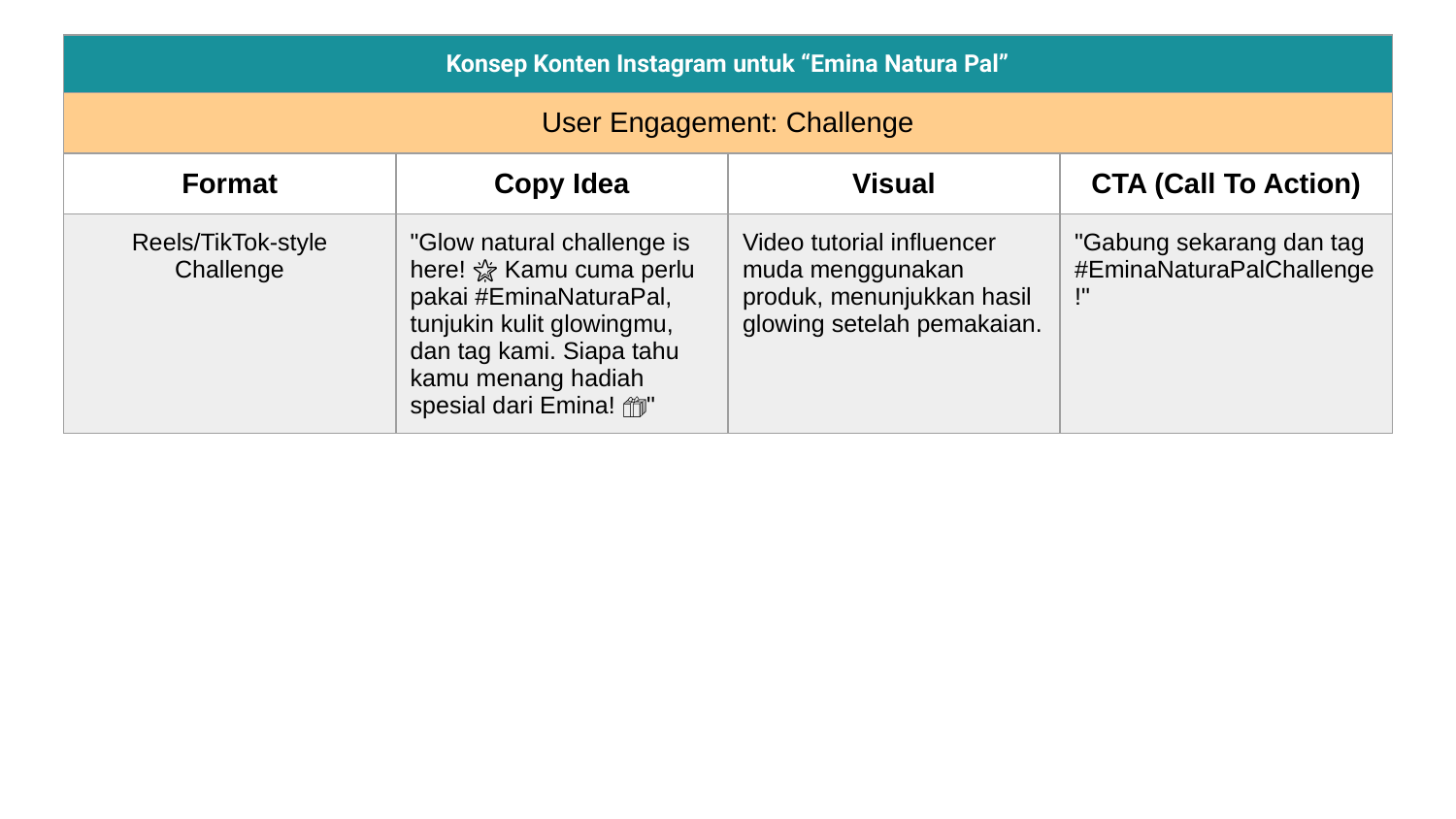

| Konsep Konten Instagram untuk “Emina Natura Pal” |  |  |  |
| --- | --- | --- | --- |
| User Engagement: Challenge |  |  |  |
| Format | Copy Idea | Visual | CTA (Call To Action) |
| Reels/TikTok-style Challenge | "Glow natural challenge is here! 🌟 Kamu cuma perlu pakai #EminaNaturaPal, tunjukin kulit glowingmu, dan tag kami. Siapa tahu kamu menang hadiah spesial dari Emina! 🎁" | Video tutorial influencer muda menggunakan produk, menunjukkan hasil glowing setelah pemakaian. | "Gabung sekarang dan tag #EminaNaturaPalChallenge!" |